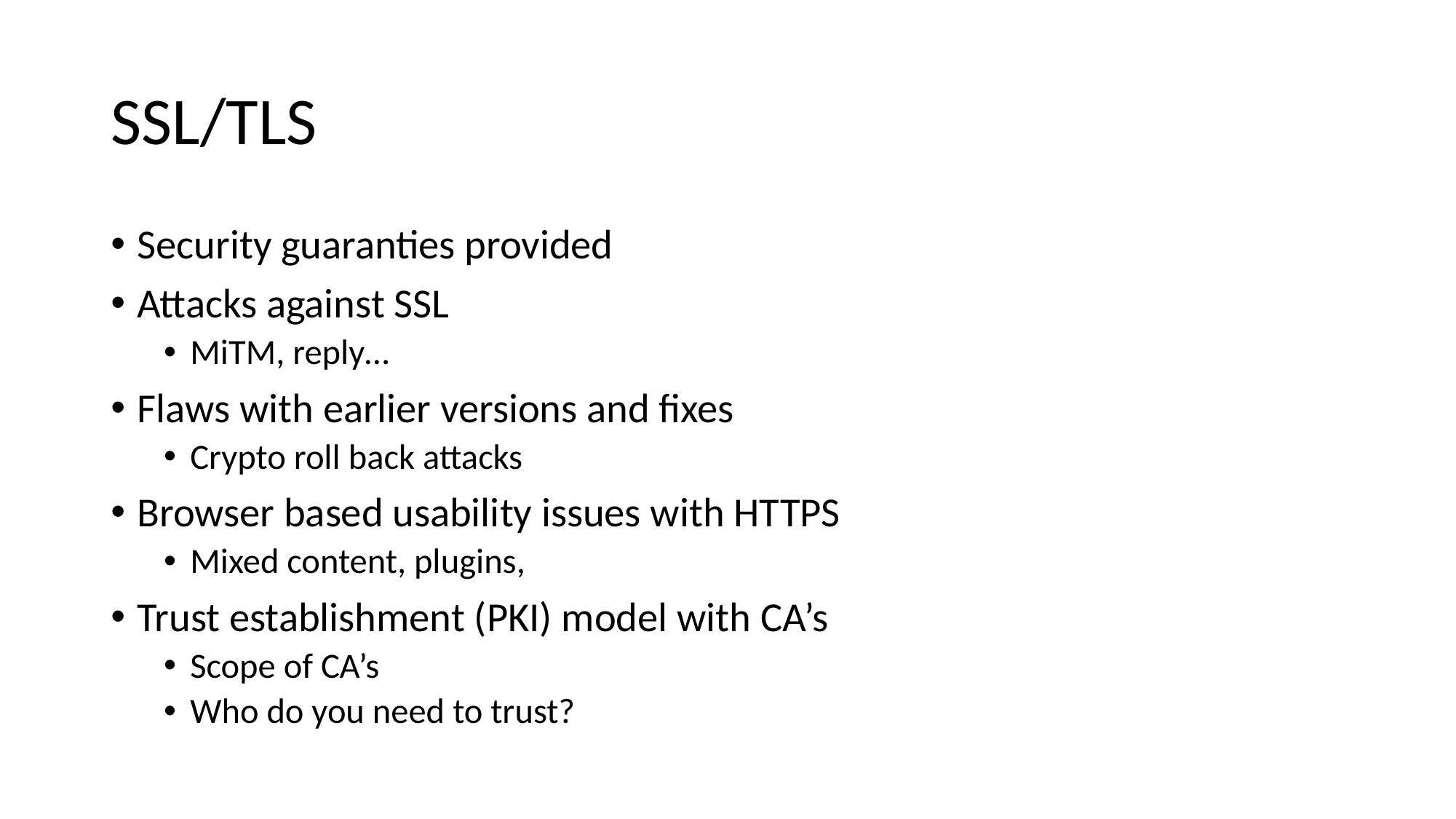

# SSL/TLS
Security guaranties provided
Attacks against SSL
MiTM, reply…
Flaws with earlier versions and fixes
Crypto roll back attacks
Browser based usability issues with HTTPS
Mixed content, plugins,
Trust establishment (PKI) model with CA’s
Scope of CA’s
Who do you need to trust?